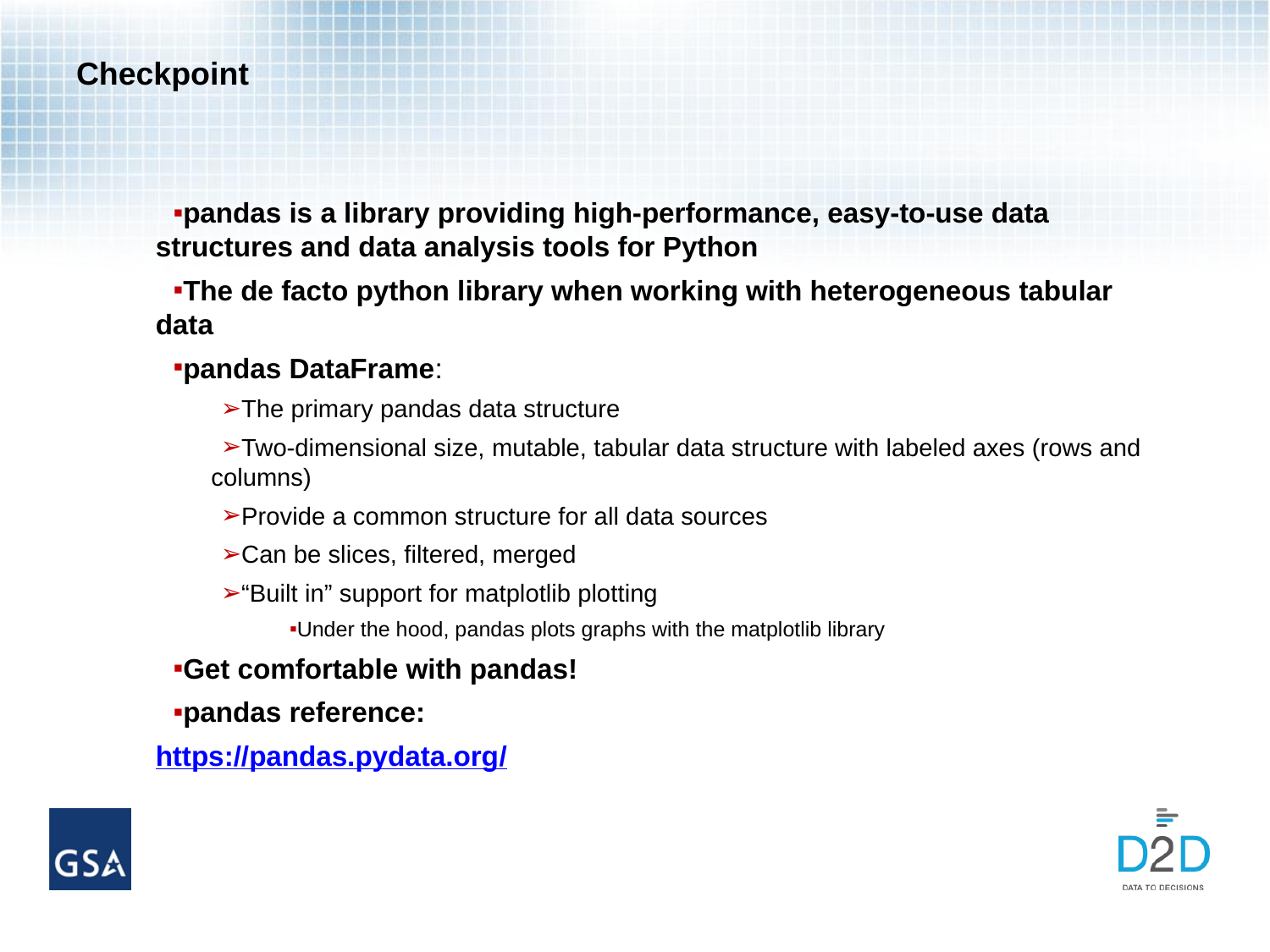

# Checkpoint

pandas is a library providing high-performance, easy-to-use data structures and data analysis tools for Python
The de facto python library when working with heterogeneous tabular data
pandas DataFrame:
The primary pandas data structure
Two-dimensional size, mutable, tabular data structure with labeled axes (rows and columns)
Provide a common structure for all data sources
Can be slices, filtered, merged
“Built in” support for matplotlib plotting
Under the hood, pandas plots graphs with the matplotlib library
Get comfortable with pandas!
pandas reference:
https://pandas.pydata.org/